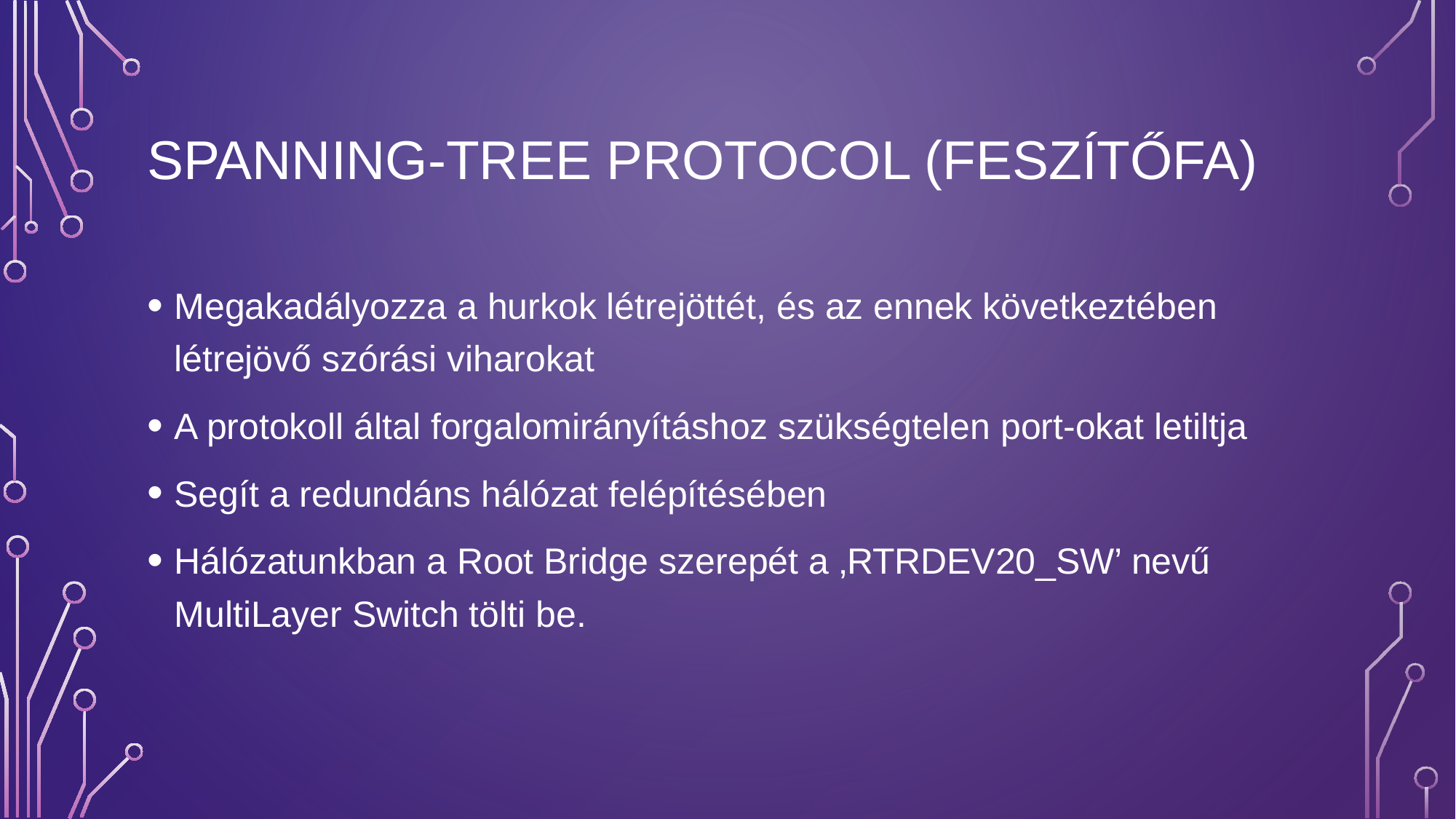

# Spanning-Tree Protocol (Feszítőfa)
Megakadályozza a hurkok létrejöttét, és az ennek következtében létrejövő szórási viharokat
A protokoll által forgalomirányításhoz szükségtelen port-okat letiltja
Segít a redundáns hálózat felépítésében
Hálózatunkban a Root Bridge szerepét a ‚RTRDEV20_SW’ nevű MultiLayer Switch tölti be.